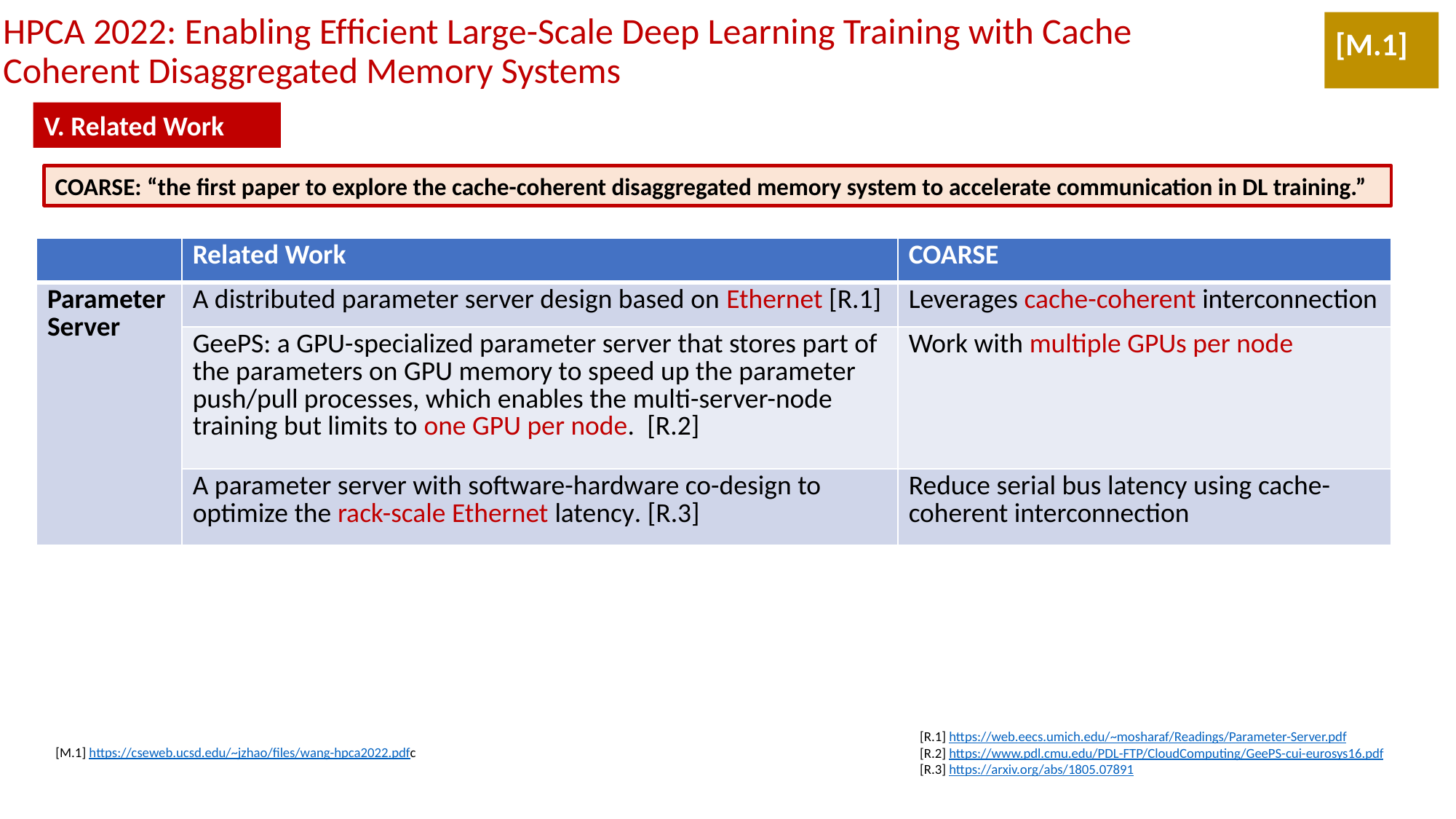

# HPCA 2022: Enabling Efﬁcient Large-Scale Deep Learning Training with Cache Coherent Disaggregated Memory Systems
[M.1]
V. Related Work
COARSE: “the ﬁrst paper to explore the cache-coherent disaggregated memory system to accelerate communication in DL training.”
|  | Related Work | COARSE |
| --- | --- | --- |
| Parameter Server | A distributed parameter server design based on Ethernet [R.1] | Leverages cache-coherent interconnection |
|  | GeePS: a GPU-specialized parameter server that stores part of the parameters on GPU memory to speed up the parameter push/pull processes, which enables the multi-server-node training but limits to one GPU per node. [R.2] | Work with multiple GPUs per node |
|  | A parameter server with software-hardware co-design to optimize the rack-scale Ethernet latency. [R.3] | Reduce serial bus latency using cache-coherent interconnection |
[R.1] https://web.eecs.umich.edu/~mosharaf/Readings/Parameter-Server.pdf
[R.2] https://www.pdl.cmu.edu/PDL-FTP/CloudComputing/GeePS-cui-eurosys16.pdf
[R.3] https://arxiv.org/abs/1805.07891
[M.1] https://cseweb.ucsd.edu/~jzhao/files/wang-hpca2022.pdfc